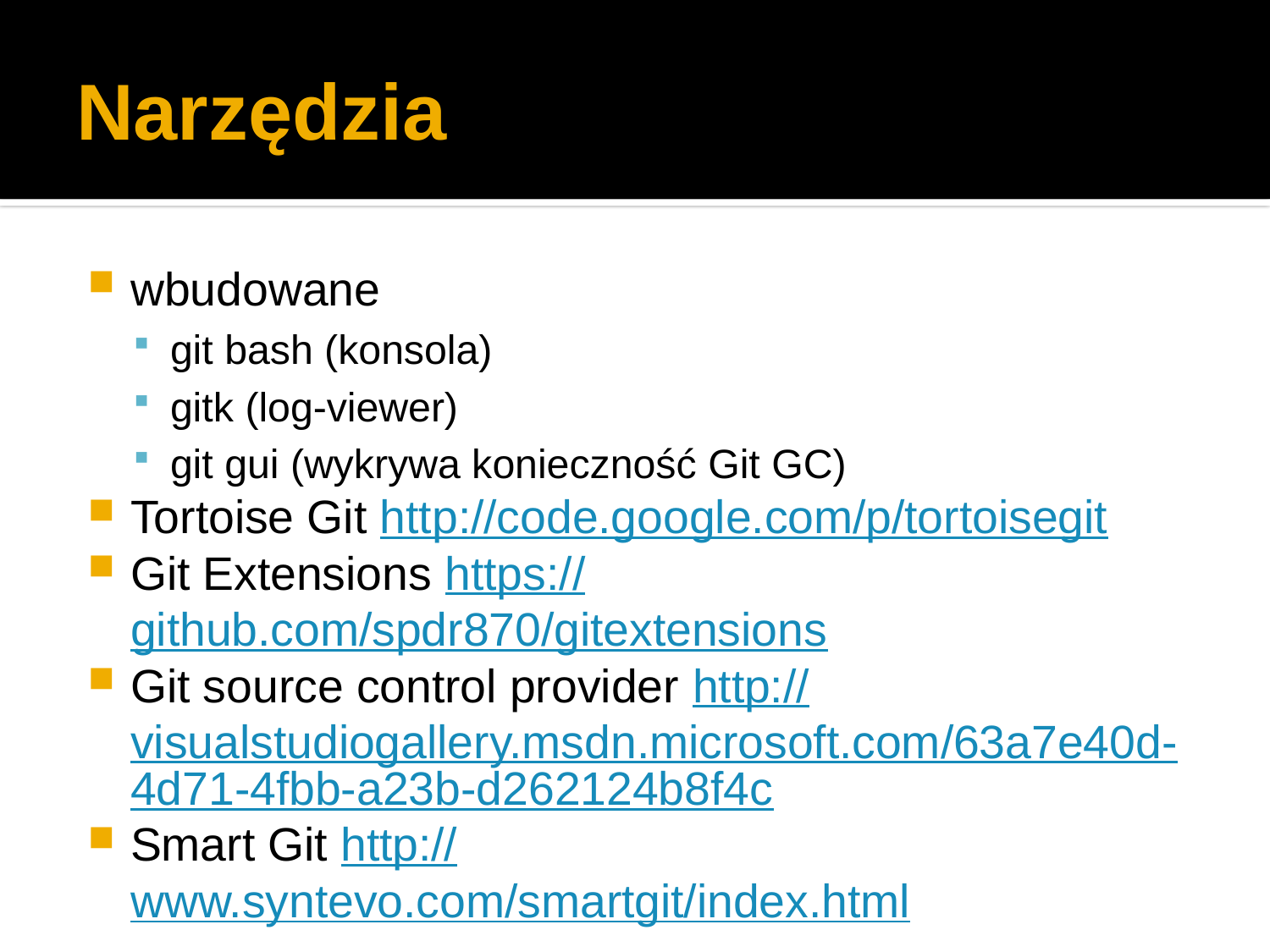

# Narzędzia
wbudowane
git bash (konsola)
gitk (log-viewer)
git gui (wykrywa konieczność Git GC)
Tortoise Git http://code.google.com/p/tortoisegit
Git Extensions https://github.com/spdr870/gitextensions
Git source control provider http://visualstudiogallery.msdn.microsoft.com/63a7e40d-4d71-4fbb-a23b-d262124b8f4c
Smart Git http://www.syntevo.com/smartgit/index.html